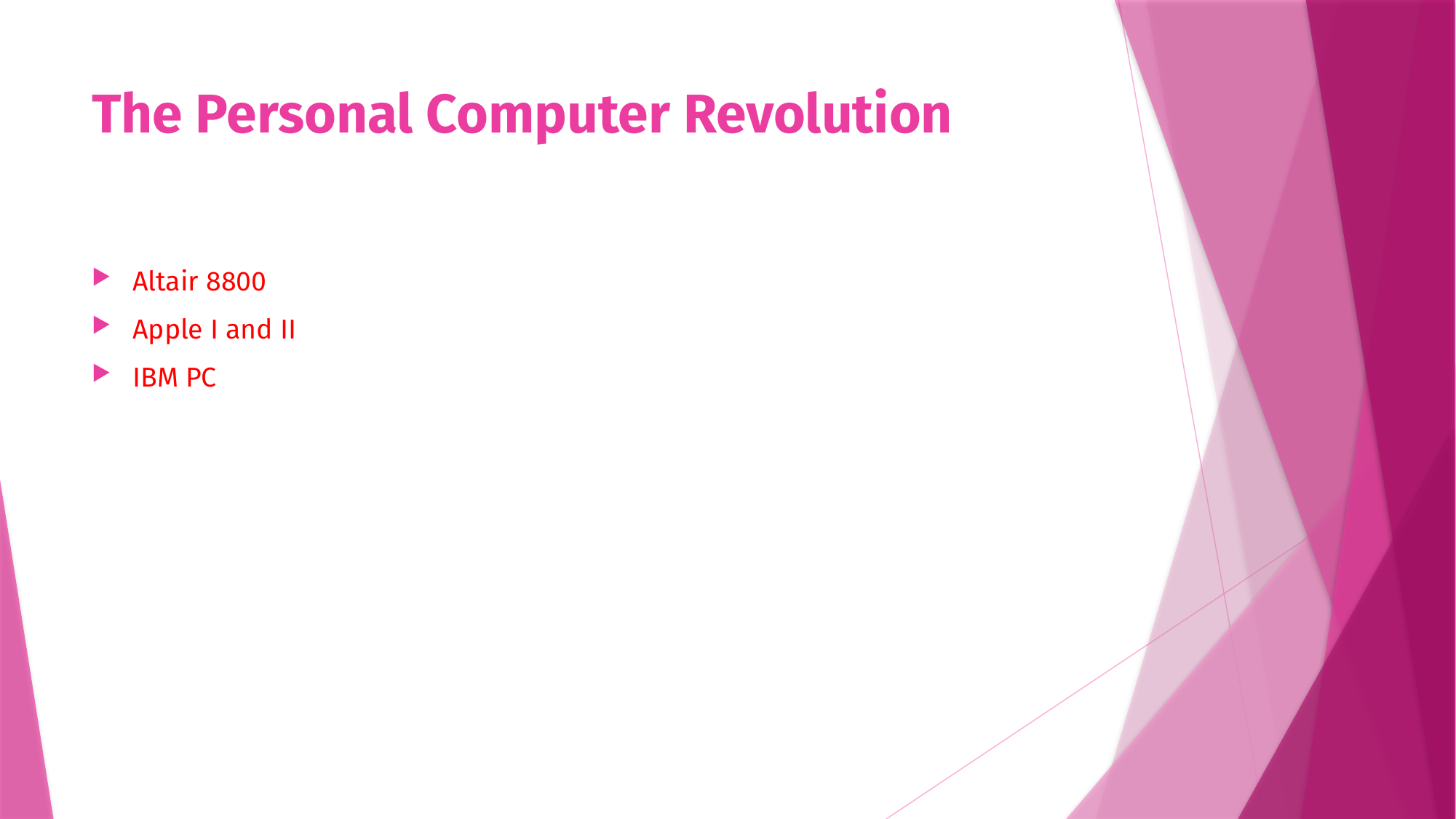

# The Personal Computer Revolution
Altair 8800
Apple I and II
IBM PC